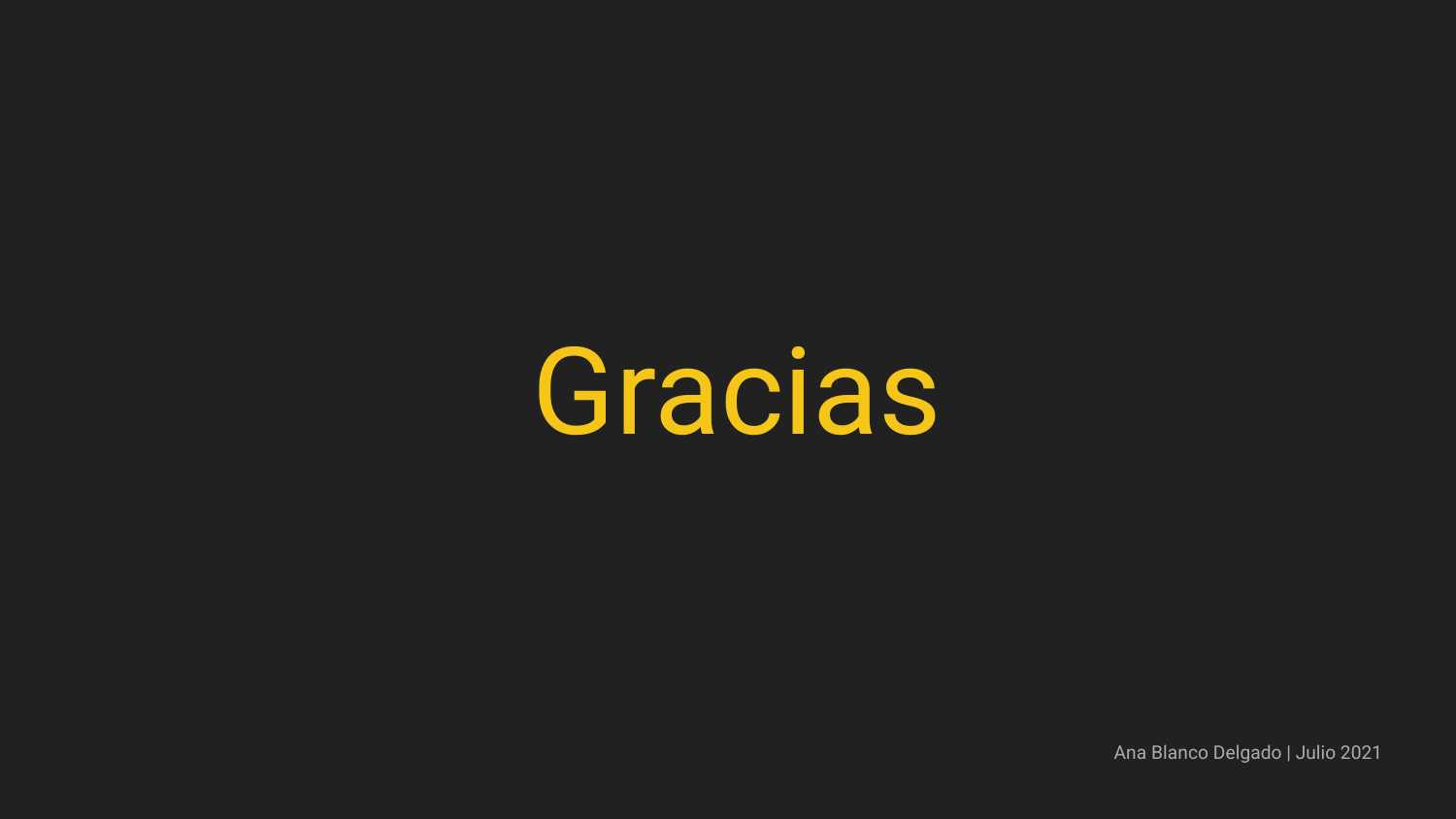

Gracias
Ana Blanco Delgado | Julio 2021